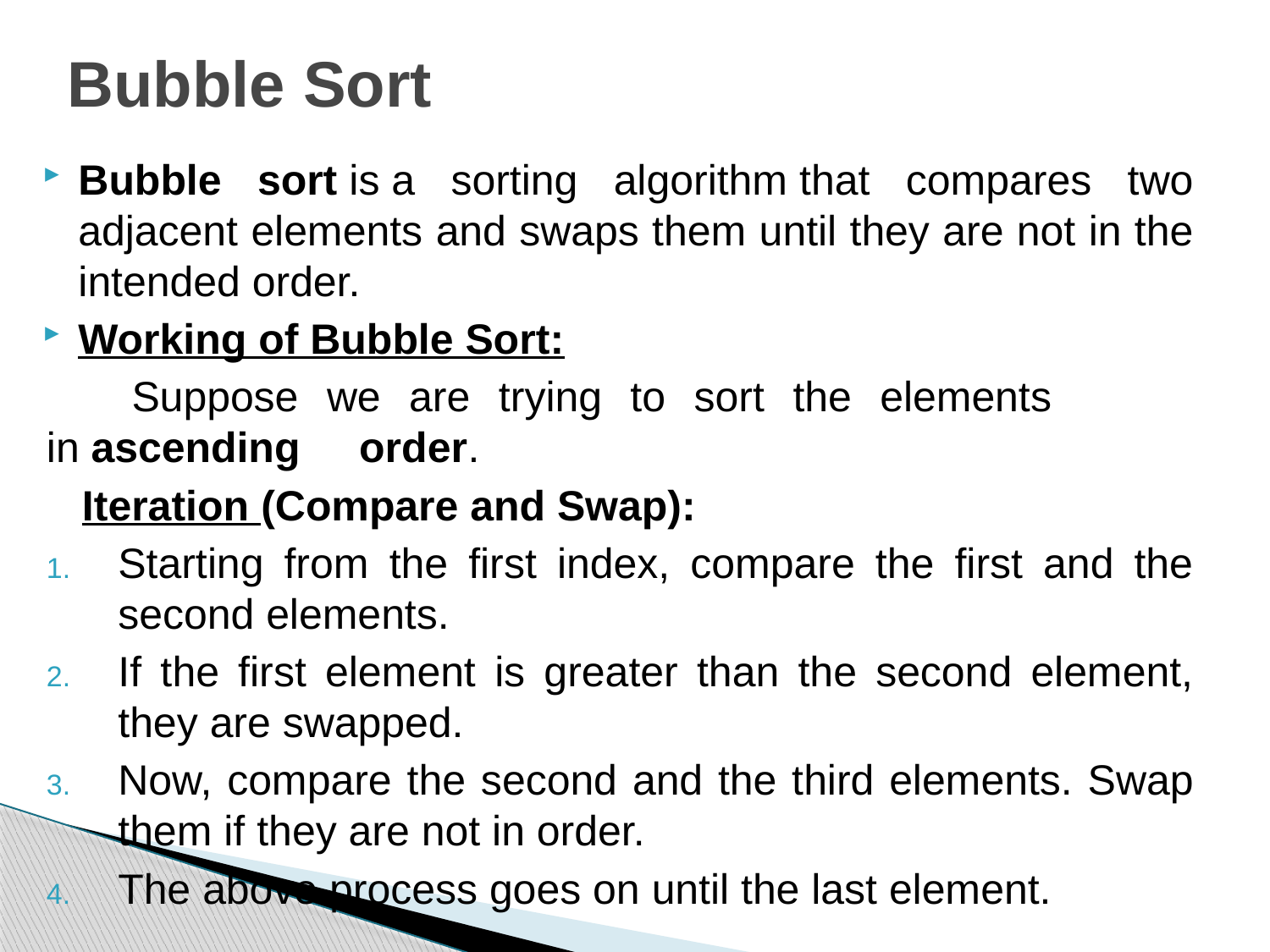

# Bubble Sort
Bubble sort is a sorting algorithm that compares two adjacent elements and swaps them until they are not in the intended order.
Working of Bubble Sort:
   Suppose we are trying to sort the elements      in ascending     order.
   Iteration (Compare and Swap):
Starting from the first index, compare the first and the second elements.
If the first element is greater than the second element, they are swapped.
Now, compare the second and the third elements. Swap them if they are not in order.
The above process goes on until the last element.